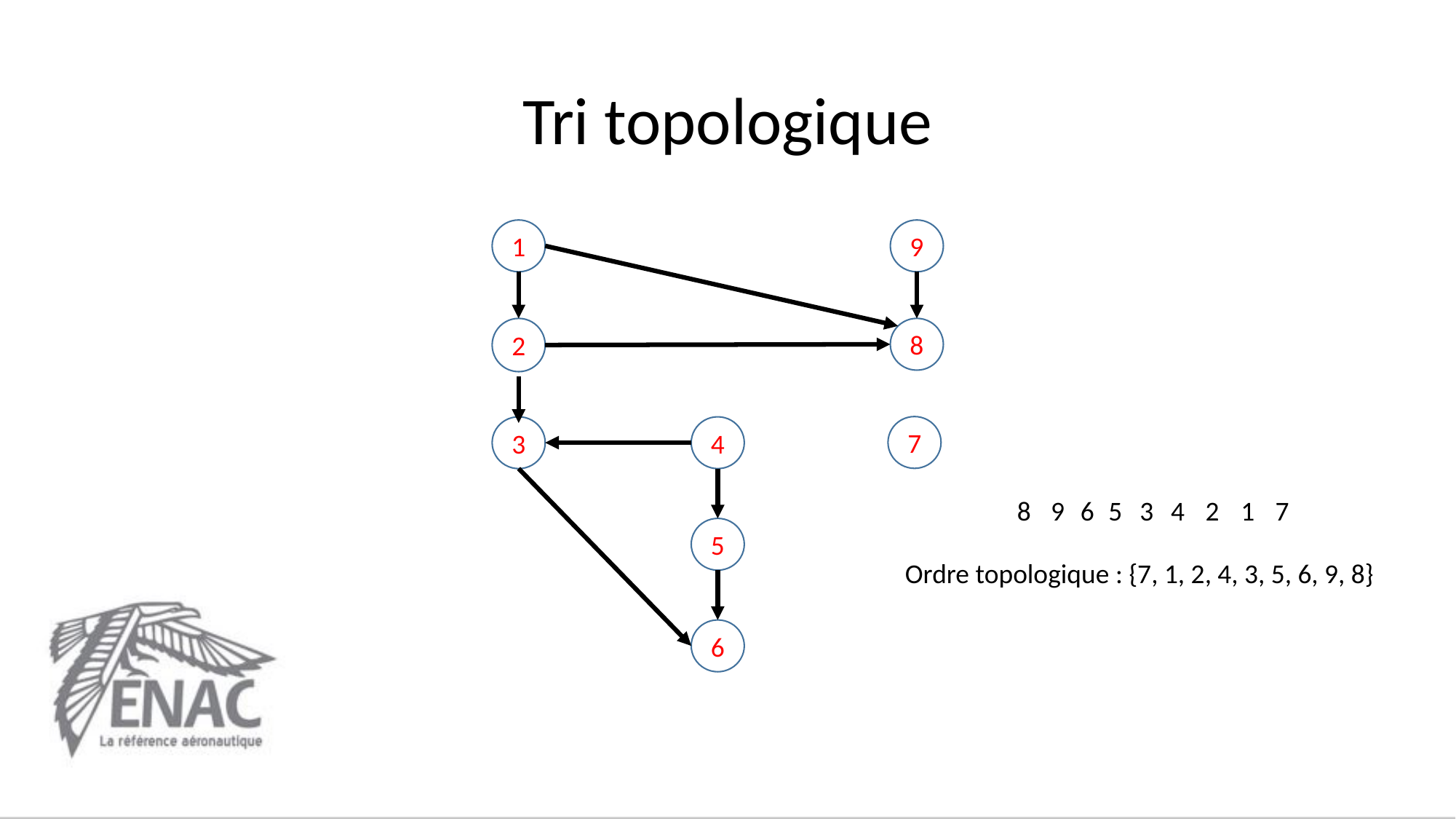

# Tri topologique
1
9
2
8
7
3
4
8
9
6
5
3
4
2
 1
7
5
Ordre topologique : {7, 1, 2, 4, 3, 5, 6, 9, 8}
6